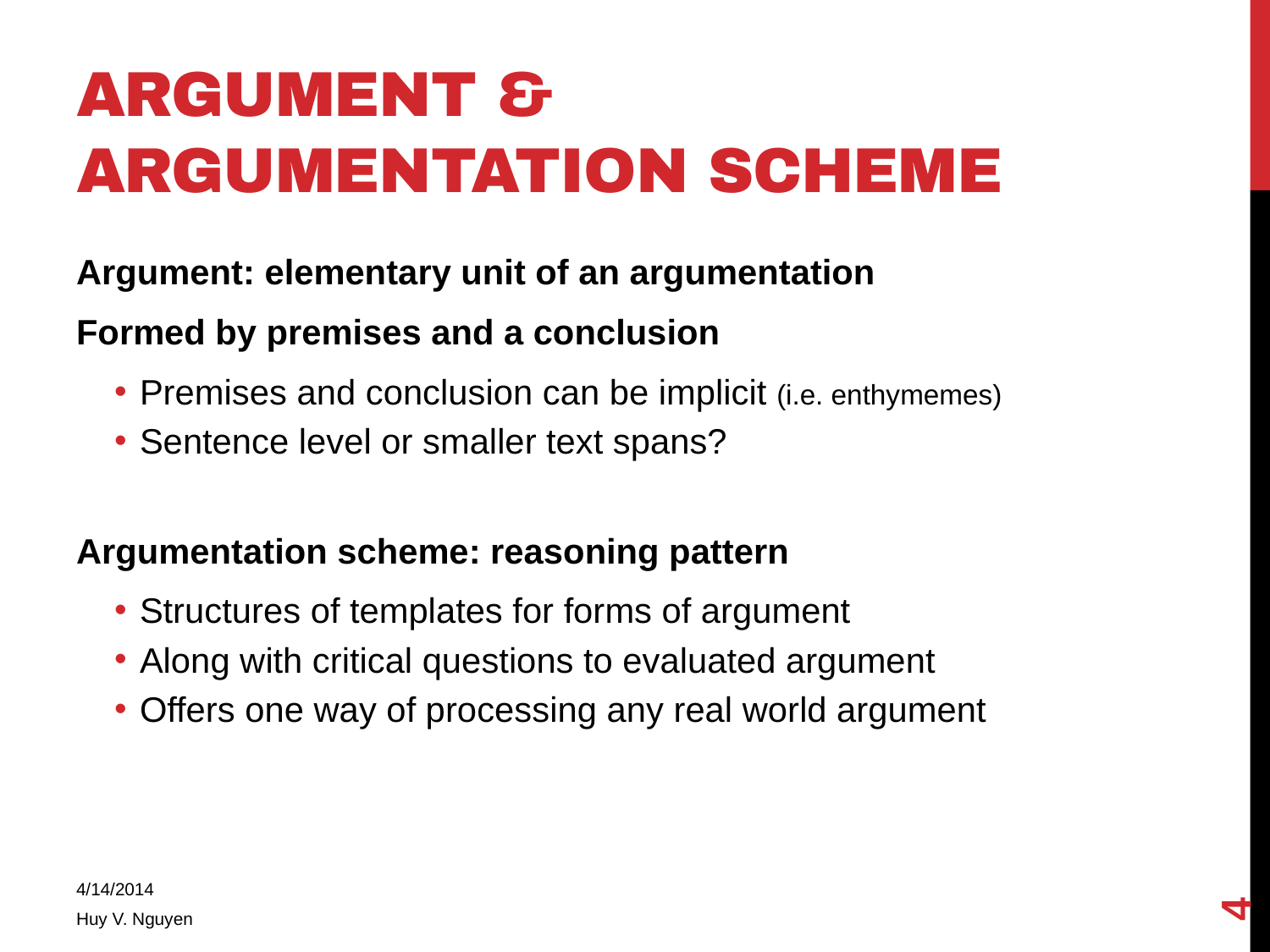

# Argument & Argumentation scheme
Argument: elementary unit of an argumentation
Formed by premises and a conclusion
Premises and conclusion can be implicit (i.e. enthymemes)
Sentence level or smaller text spans?

Argumentation scheme: reasoning pattern
Structures of templates for forms of argument
Along with critical questions to evaluated argument
Offers one way of processing any real world argument
4
4/14/2014
Huy V. Nguyen